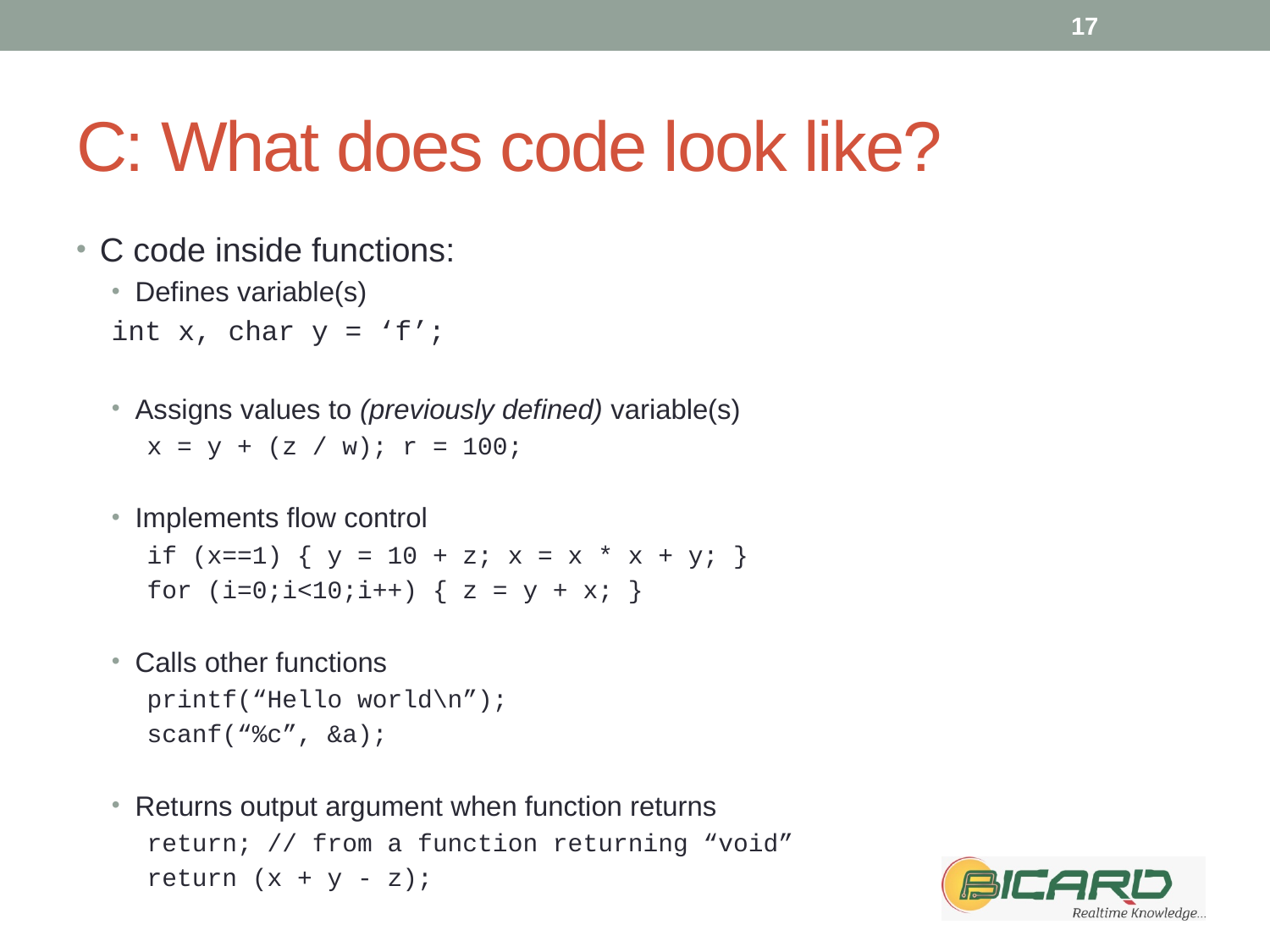

17
# C: What does code look like?
C code inside functions:
Defines variable(s)
	int x, char y = ‘f’;

Assigns values to (previously defined) variable(s)
	x = y + (z / w); r = 100;

Implements flow control
	if (x==1) { y = 10 + z; x = x * x + y; }
	for (i=0;i<10;i++) { z = y + x; }

Calls other functions
	printf(“Hello world\n”);
	scanf(“%c”, &a);

Returns output argument when function returns
	return; // from a function returning “void”
	return (x + y - z);